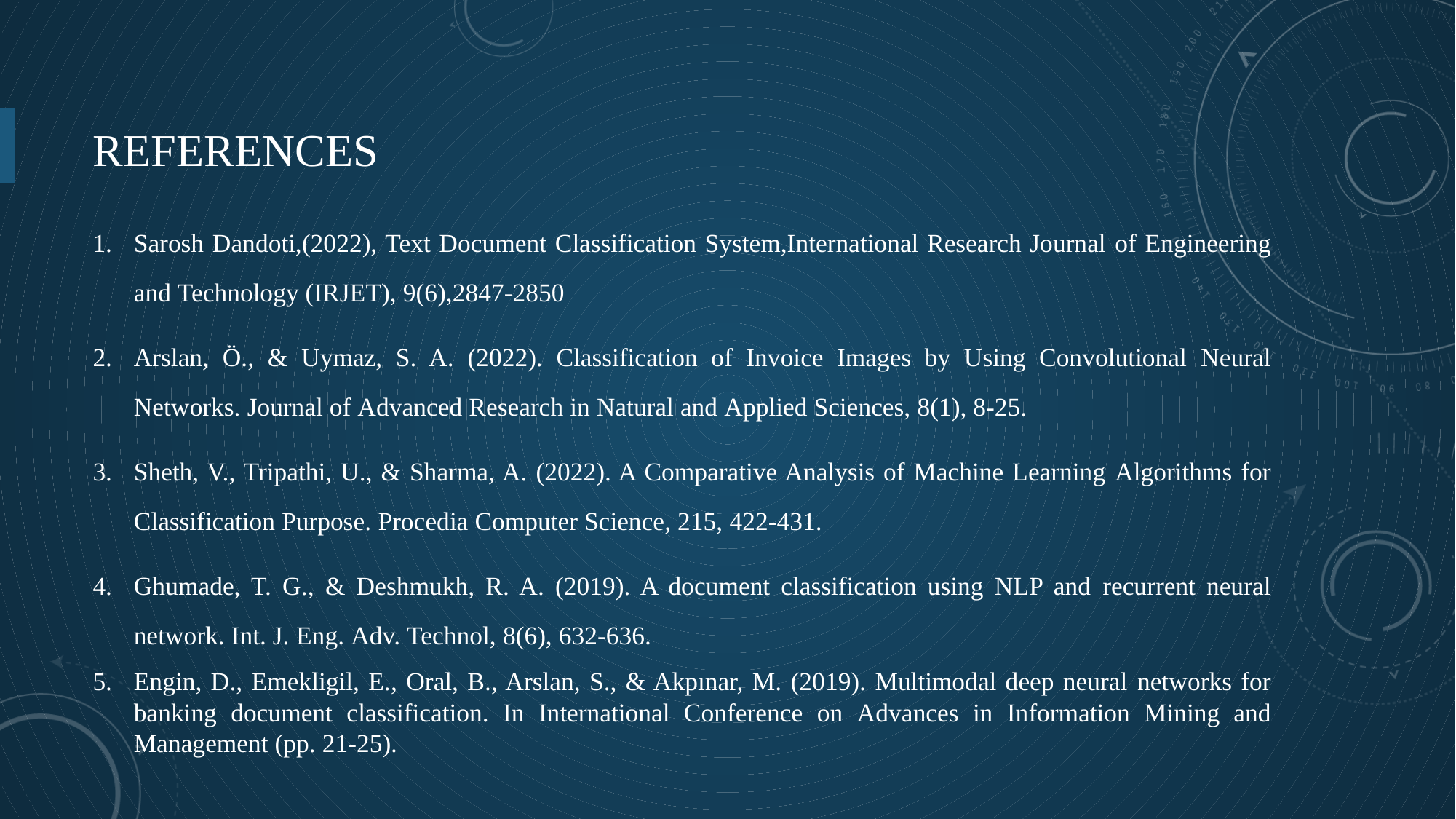

# References
Sarosh Dandoti,(2022), Text Document Classification System,International Research Journal of Engineering and Technology (IRJET), 9(6),2847-2850
Arslan, Ö., & Uymaz, S. A. (2022). Classification of Invoice Images by Using Convolutional Neural Networks. Journal of Advanced Research in Natural and Applied Sciences, 8(1), 8-25.
Sheth, V., Tripathi, U., & Sharma, A. (2022). A Comparative Analysis of Machine Learning Algorithms for Classification Purpose. Procedia Computer Science, 215, 422-431.
Ghumade, T. G., & Deshmukh, R. A. (2019). A document classification using NLP and recurrent neural network. Int. J. Eng. Adv. Technol, 8(6), 632-636.
Engin, D., Emekligil, E., Oral, B., Arslan, S., & Akpınar, M. (2019). Multimodal deep neural networks for banking document classification. In International Conference on Advances in Information Mining and Management (pp. 21-25).